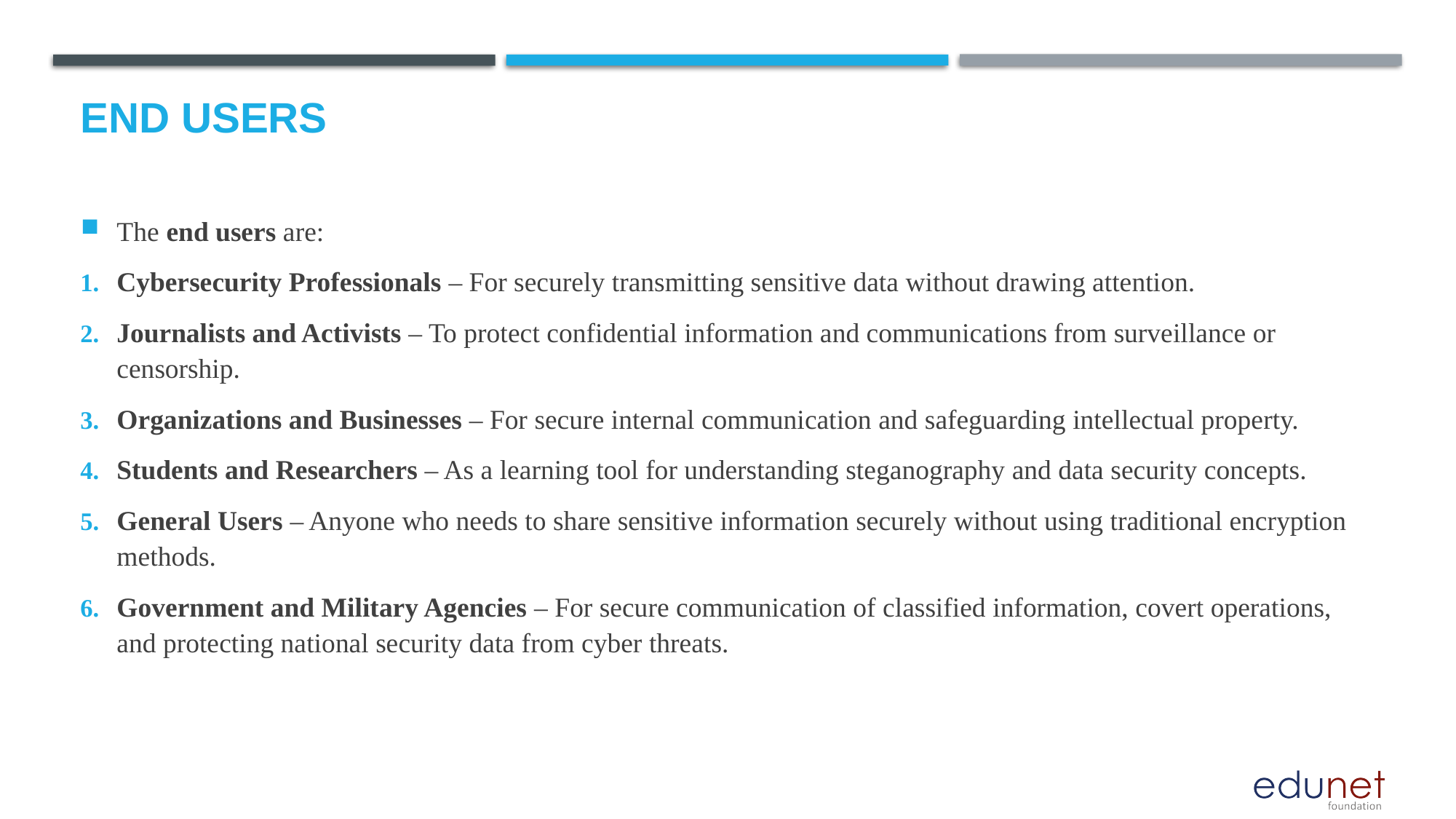

# End users
The end users are:
Cybersecurity Professionals – For securely transmitting sensitive data without drawing attention.
Journalists and Activists – To protect confidential information and communications from surveillance or censorship.
Organizations and Businesses – For secure internal communication and safeguarding intellectual property.
Students and Researchers – As a learning tool for understanding steganography and data security concepts.
General Users – Anyone who needs to share sensitive information securely without using traditional encryption methods.
Government and Military Agencies – For secure communication of classified information, covert operations, and protecting national security data from cyber threats.